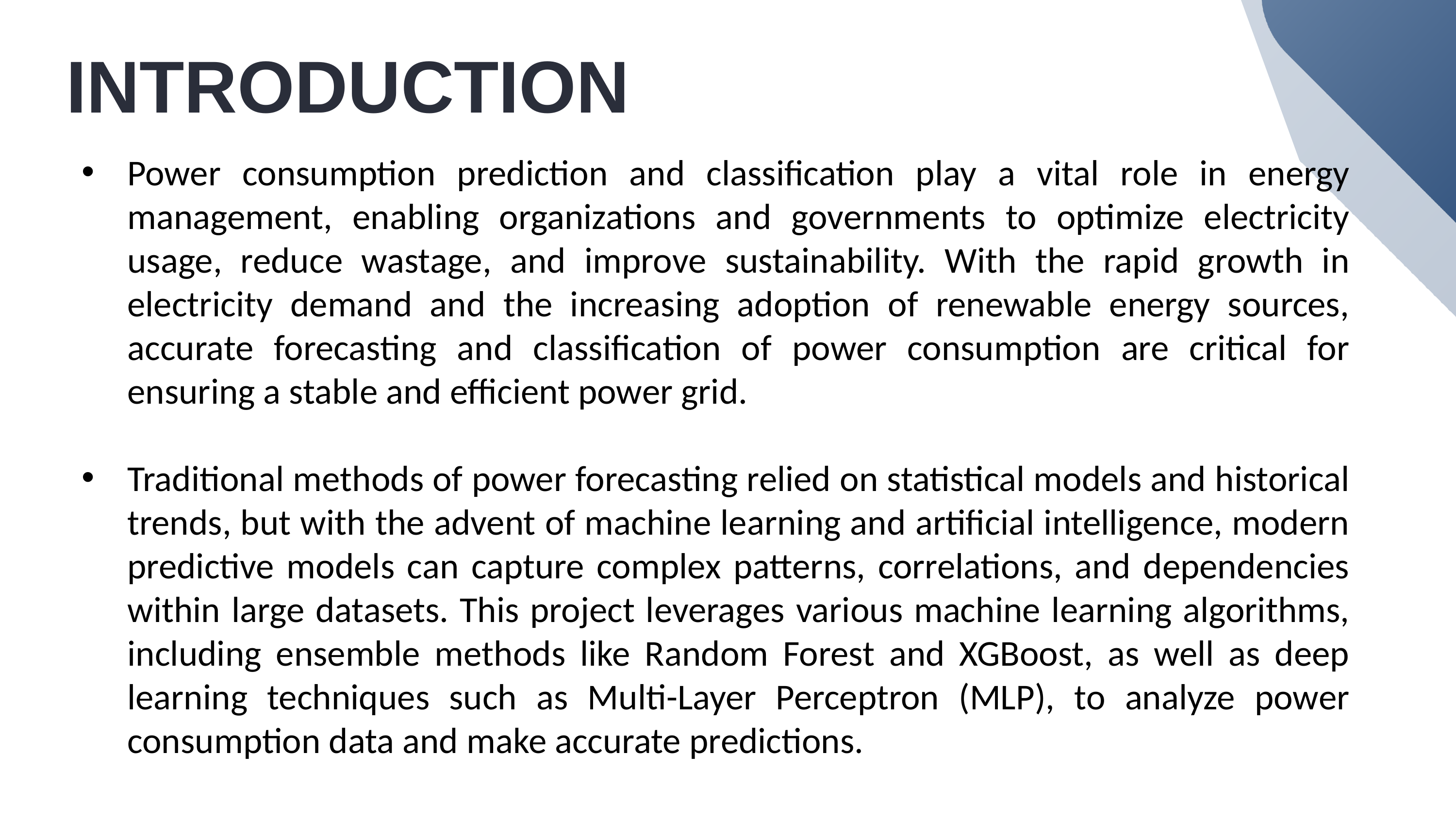

INTRODUCTION
Power consumption prediction and classification play a vital role in energy management, enabling organizations and governments to optimize electricity usage, reduce wastage, and improve sustainability. With the rapid growth in electricity demand and the increasing adoption of renewable energy sources, accurate forecasting and classification of power consumption are critical for ensuring a stable and efficient power grid.

Traditional methods of power forecasting relied on statistical models and historical trends, but with the advent of machine learning and artificial intelligence, modern predictive models can capture complex patterns, correlations, and dependencies within large datasets. This project leverages various machine learning algorithms, including ensemble methods like Random Forest and XGBoost, as well as deep learning techniques such as Multi-Layer Perceptron (MLP), to analyze power consumption data and make accurate predictions.